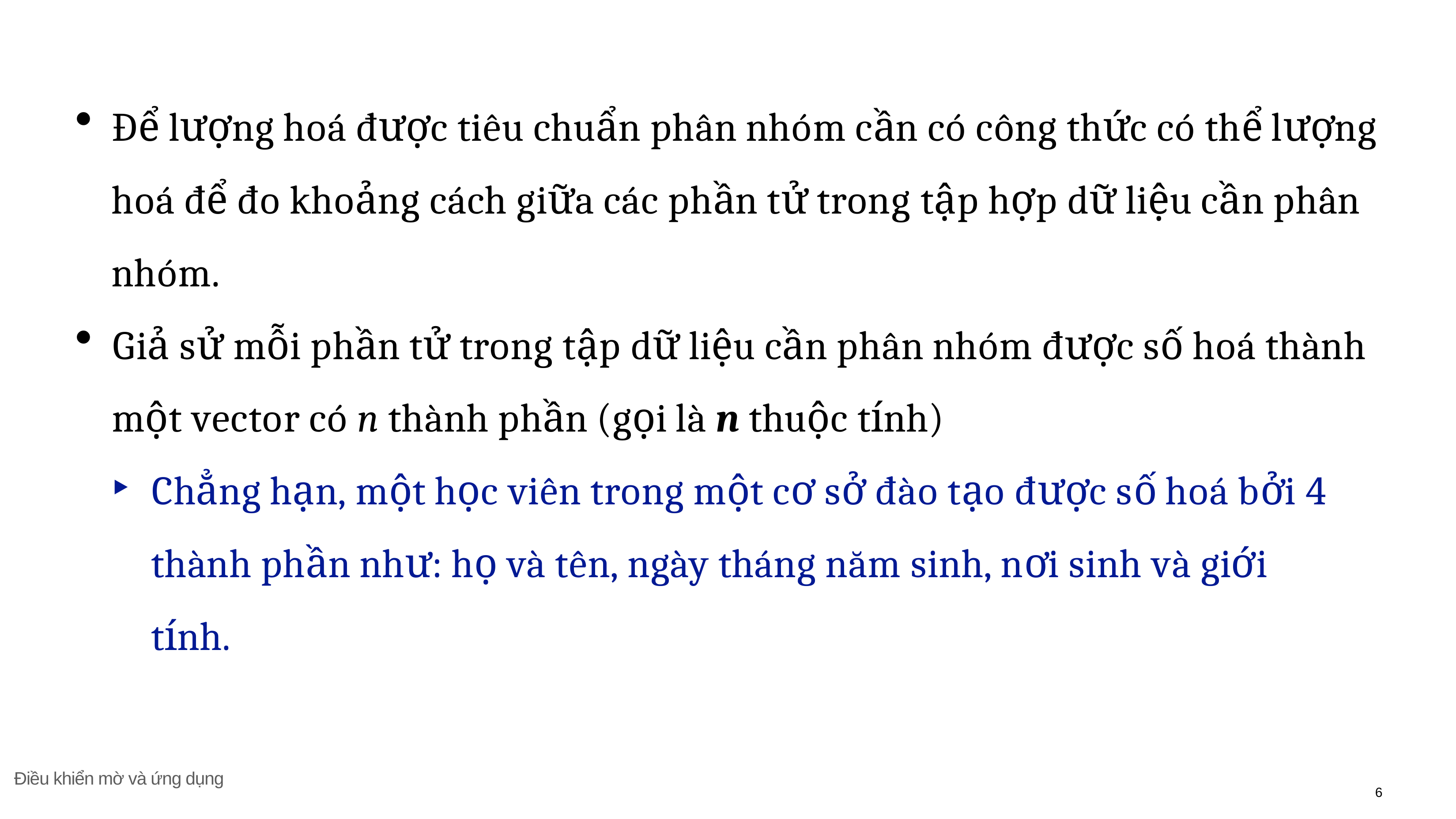

Để lượng hoá được tiêu chuẩn phân nhóm cần có công thức có thể lượng hoá để đo khoảng cách giữa các phần tử trong tập hợp dữ liệu cần phân nhóm.
Giả sử mỗi phần tử trong tập dữ liệu cần phân nhóm được số hoá thành một vector có n thành phần (gọi là n thuộc tı́nh)
Chẳng hạn, một học viên trong một cơ sở đào tạo được số hoá bởi 4 thành phần như: họ và tên, ngày tháng năm sinh, nơi sinh và giới tı́nh.
Điều khiển mờ và ứng dụng
6